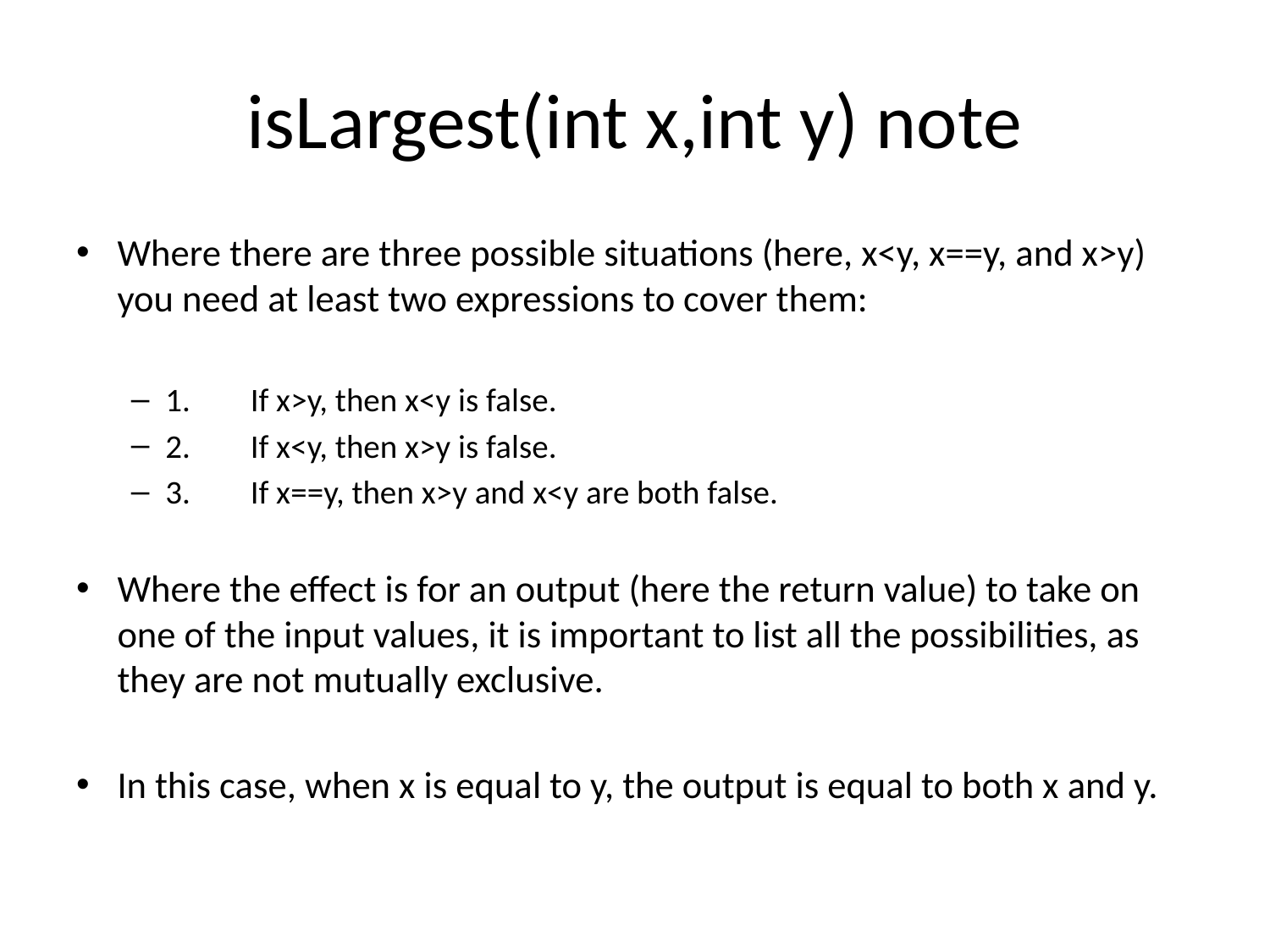

# isLargest(int x,int y) note
Where there are three possible situations (here, x<y, x==y, and x>y) you need at least two expressions to cover them:

1. 	If x>y, then x<y is false.
2. 	If x<y, then x>y is false.
3. 	If x==y, then x>y and x<y are both false.

Where the effect is for an output (here the return value) to take on one of the input values, it is important to list all the possibilities, as they are not mutually exclusive.

In this case, when x is equal to y, the output is equal to both x and y.